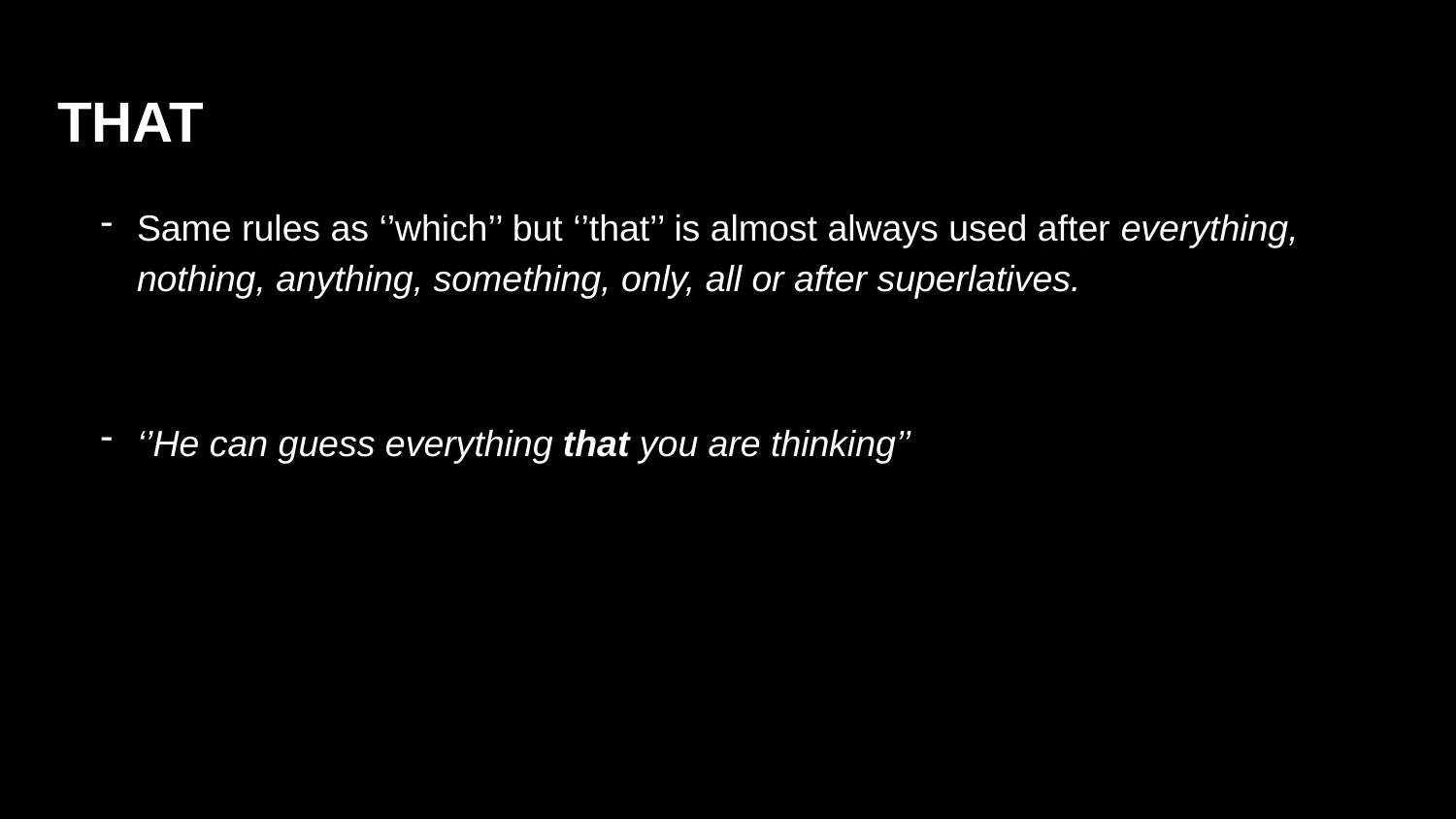

# THAT
Same rules as ‘’which’’ but ‘’that’’ is almost always used after everything, nothing, anything, something, only, all or after superlatives.

‘’He can guess everything that you are thinking’’